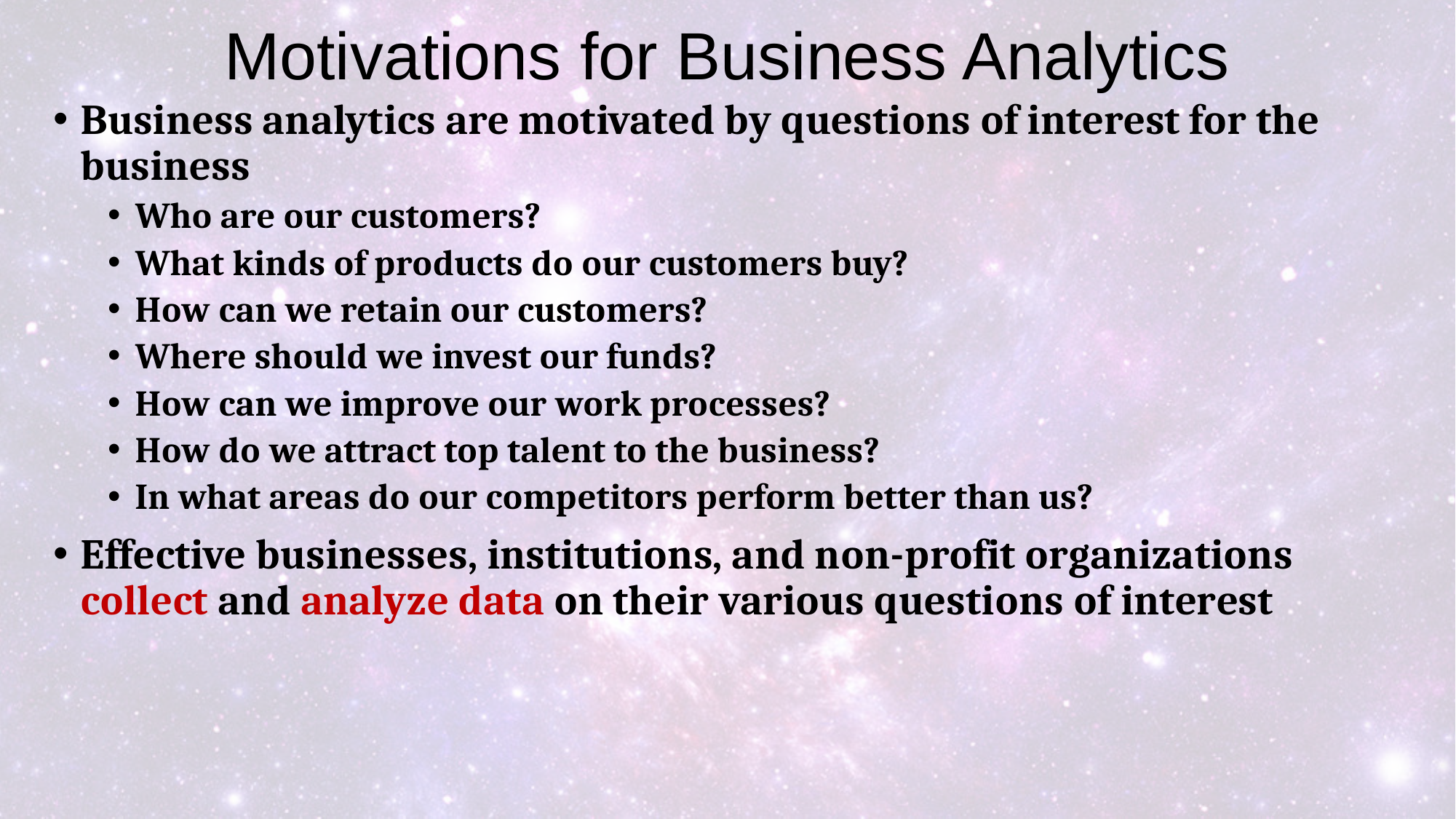

# Motivations for Business Analytics
Business analytics are motivated by questions of interest for the business
Who are our customers?
What kinds of products do our customers buy?
How can we retain our customers?
Where should we invest our funds?
How can we improve our work processes?
How do we attract top talent to the business?
In what areas do our competitors perform better than us?
Effective businesses, institutions, and non-profit organizations collect and analyze data on their various questions of interest